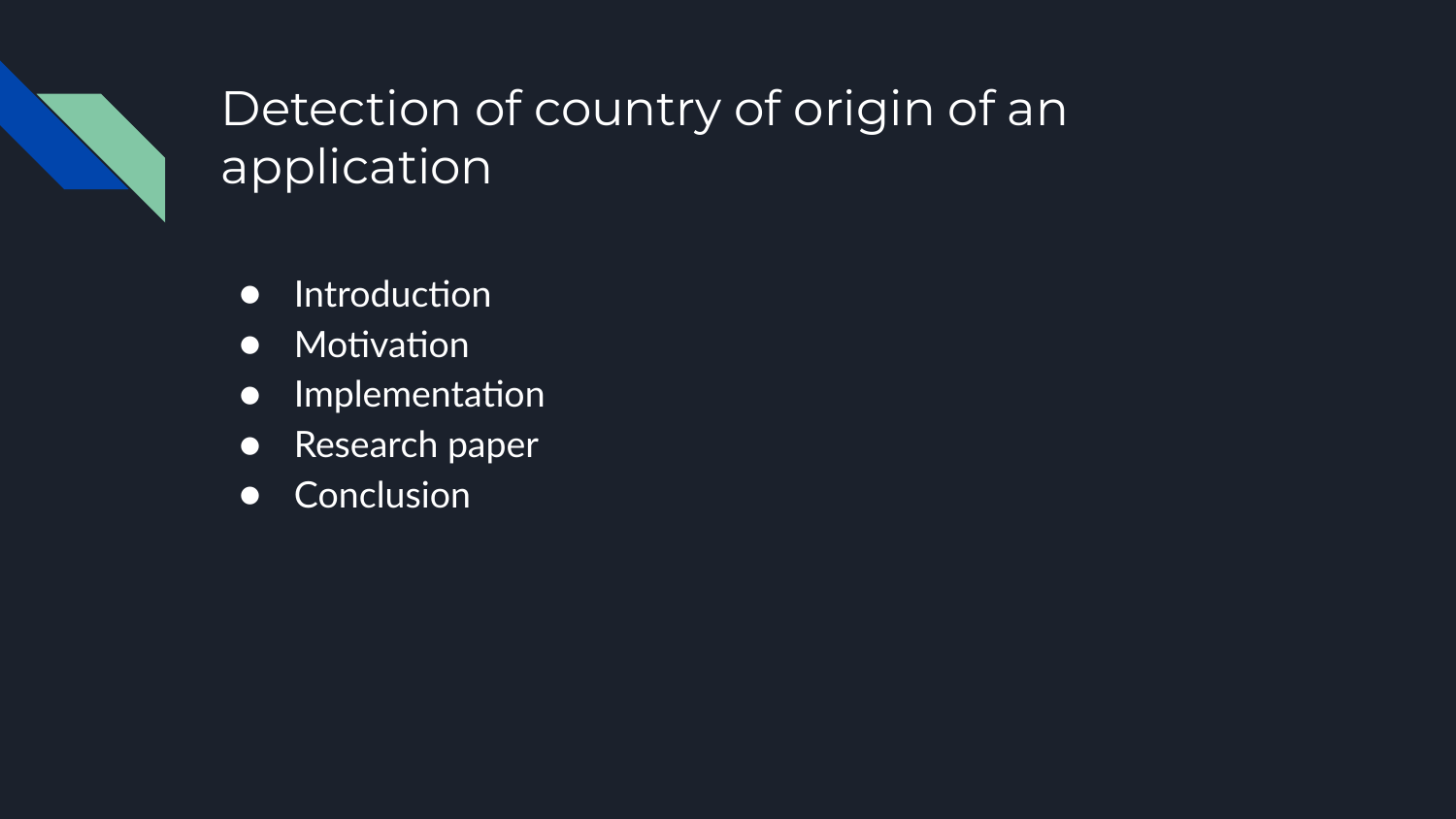

# Detection of country of origin of an application

Introduction
Motivation
Implementation
Research paper
Conclusion